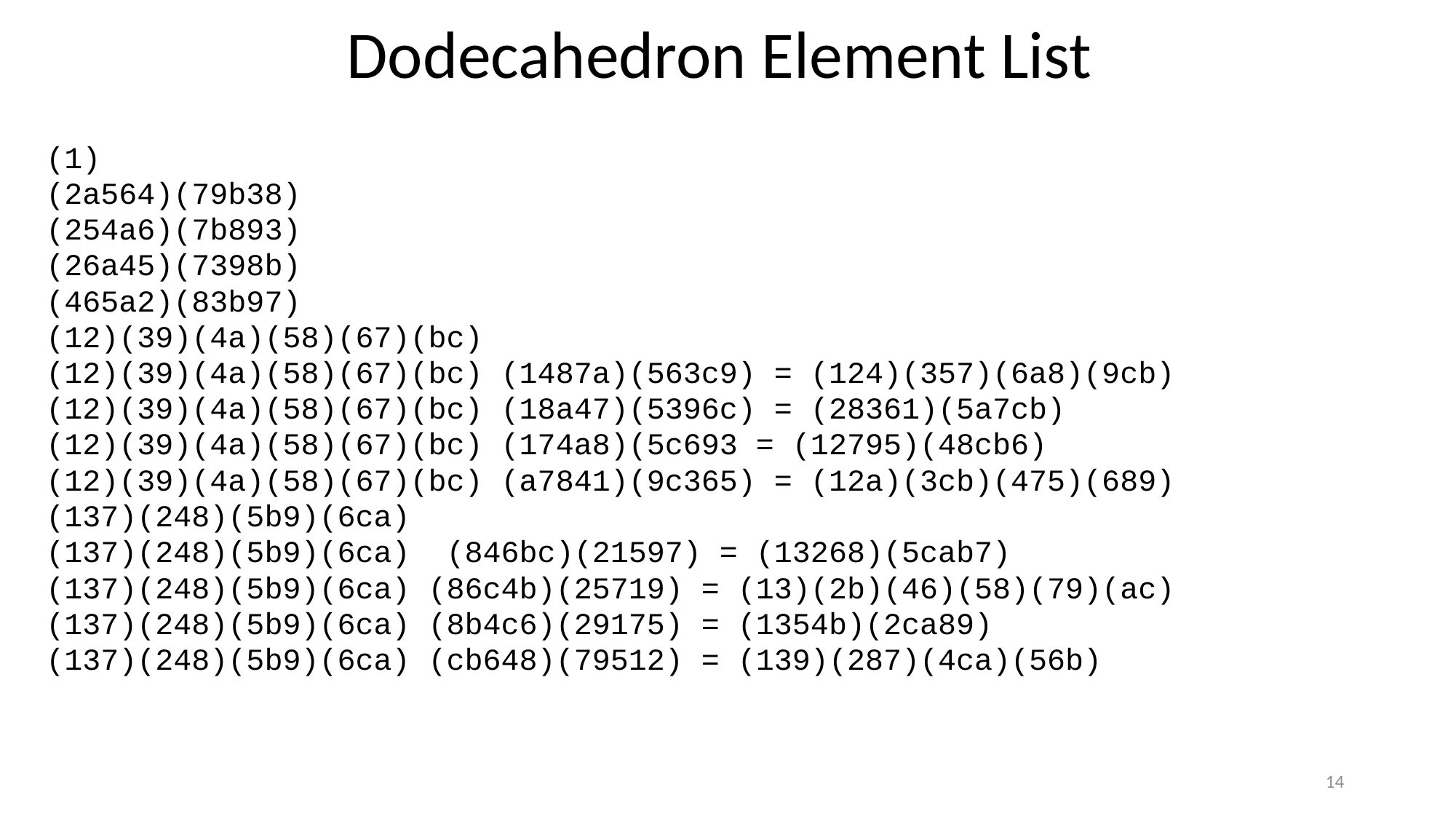

# Dodecahedron Element List
(1)
(2a564)(79b38)
(254a6)(7b893)
(26a45)(7398b)
(465a2)(83b97)
(12)(39)(4a)(58)(67)(bc)
(12)(39)(4a)(58)(67)(bc) (1487a)(563c9) = (124)(357)(6a8)(9cb)
(12)(39)(4a)(58)(67)(bc) (18a47)(5396c) = (28361)(5a7cb)
(12)(39)(4a)(58)(67)(bc) (174a8)(5c693 = (12795)(48cb6)
(12)(39)(4a)(58)(67)(bc) (a7841)(9c365) = (12a)(3cb)(475)(689)
(137)(248)(5b9)(6ca)
(137)(248)(5b9)(6ca)  (846bc)(21597) = (13268)(5cab7)
(137)(248)(5b9)(6ca) (86c4b)(25719) = (13)(2b)(46)(58)(79)(ac)
(137)(248)(5b9)(6ca) (8b4c6)(29175) = (1354b)(2ca89)
(137)(248)(5b9)(6ca) (cb648)(79512) = (139)(287)(4ca)(56b)

14